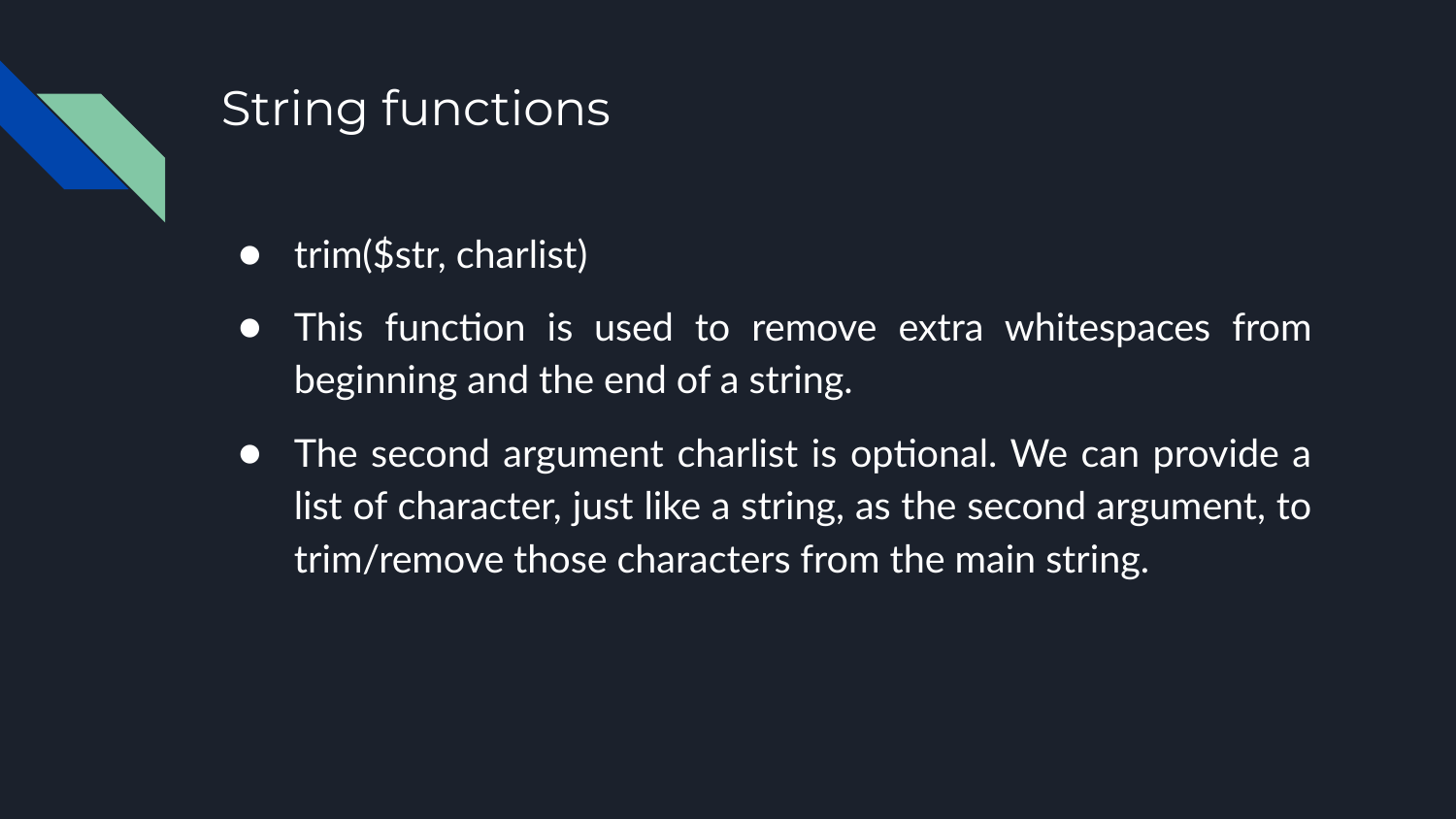

# String functions
trim($str, charlist)
This function is used to remove extra whitespaces from beginning and the end of a string.
The second argument charlist is optional. We can provide a list of character, just like a string, as the second argument, to trim/remove those characters from the main string.